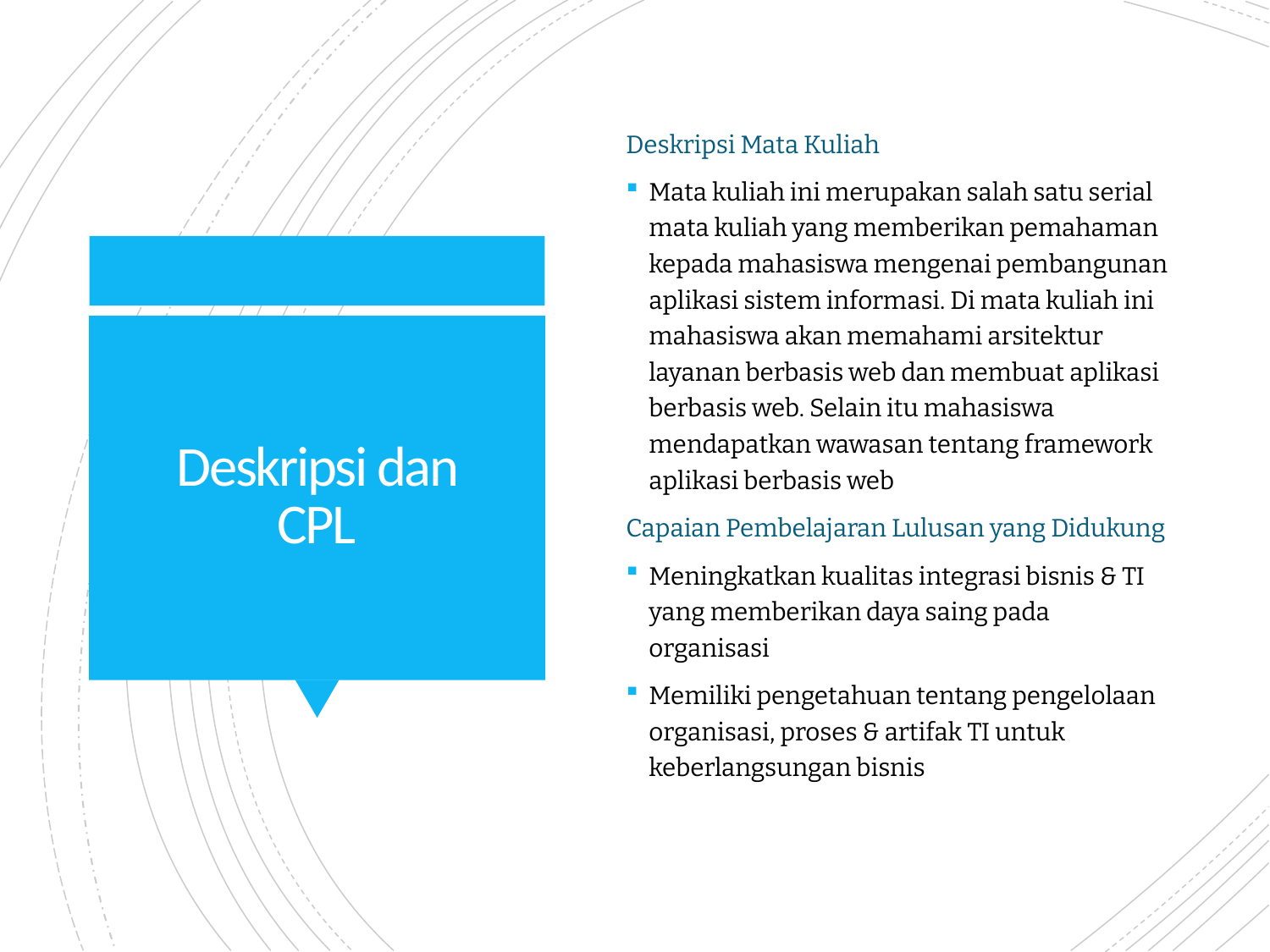

Deskripsi Mata Kuliah
Mata kuliah ini merupakan salah satu serial mata kuliah yang memberikan pemahaman kepada mahasiswa mengenai pembangunan aplikasi sistem informasi. Di mata kuliah ini mahasiswa akan memahami arsitektur layanan berbasis web dan membuat aplikasi berbasis web. Selain itu mahasiswa mendapatkan wawasan tentang framework aplikasi berbasis web
Capaian Pembelajaran Lulusan yang Didukung
Meningkatkan kualitas integrasi bisnis & TI  yang memberikan daya saing pada organisasi
Memiliki pengetahuan tentang pengelolaan organisasi, proses & artifak TI untuk keberlangsungan bisnis

# Deskripsi dan CPL